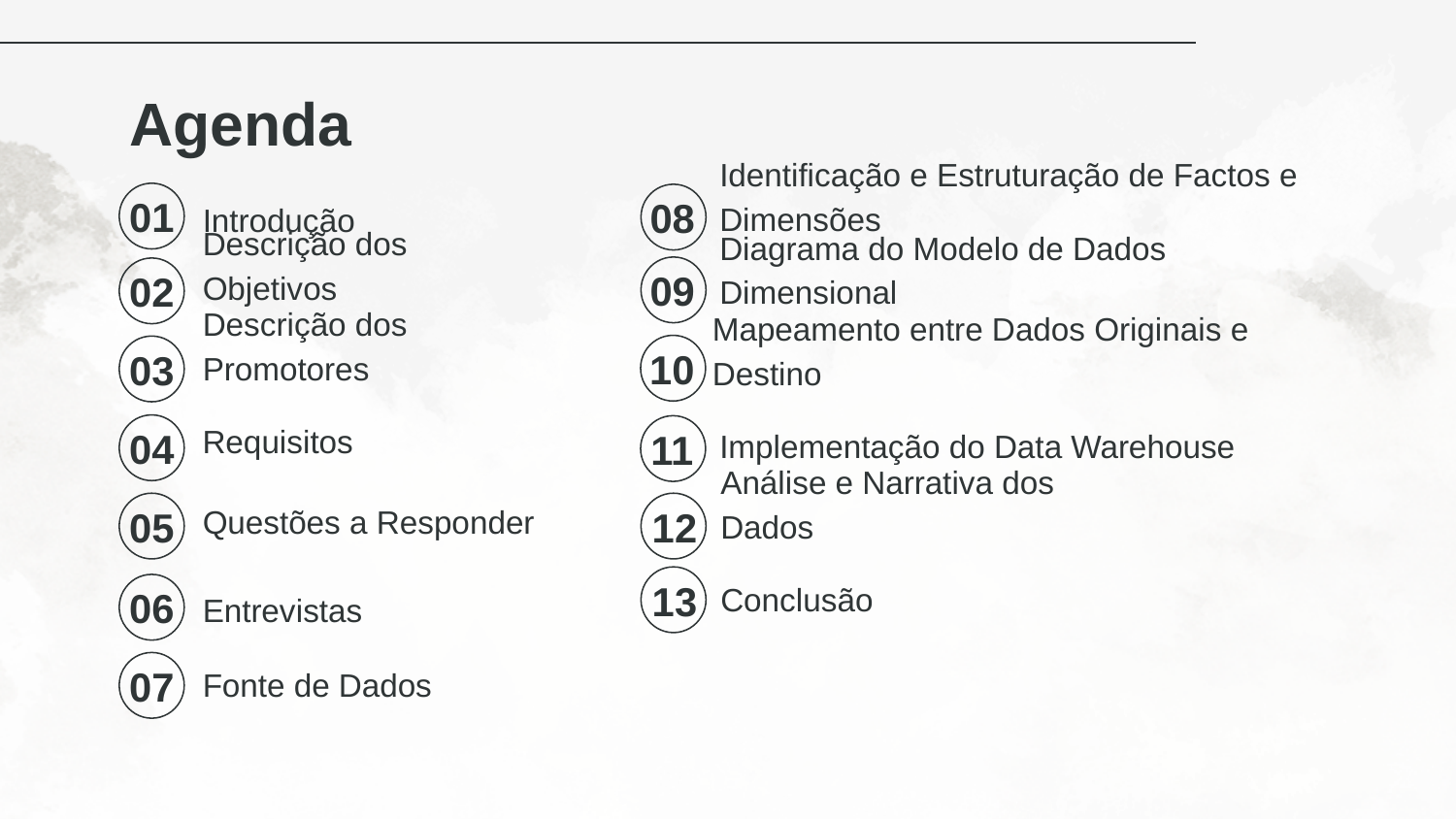

# Agenda
Identificação e Estruturação de Factos e Dimensões

01

08
Introdução

09

02
Diagrama do Modelo de Dados Dimensional
Descrição dos Objetivos

10

03
Mapeamento entre Dados Originais e Destino
Descrição dos Promotores

04

11
Requisitos
Implementação do Data Warehouse

05
12
Questões a Responder
Análise e Narrativa dos Dados

13

06
Conclusão
Entrevistas

07
Fonte de Dados